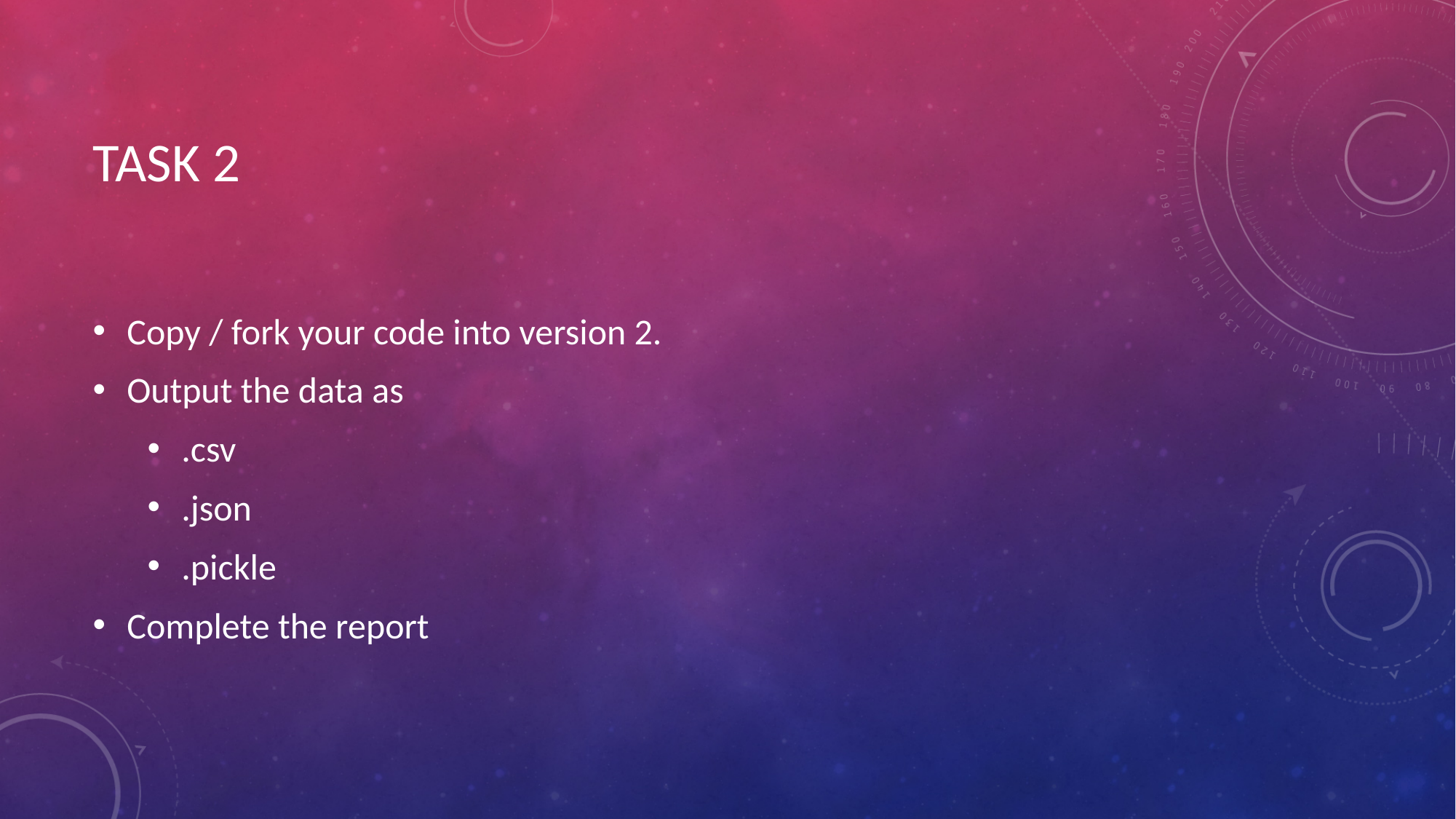

# Task 2
Copy / fork your code into version 2.
Output the data as
.csv
.json
.pickle
Complete the report